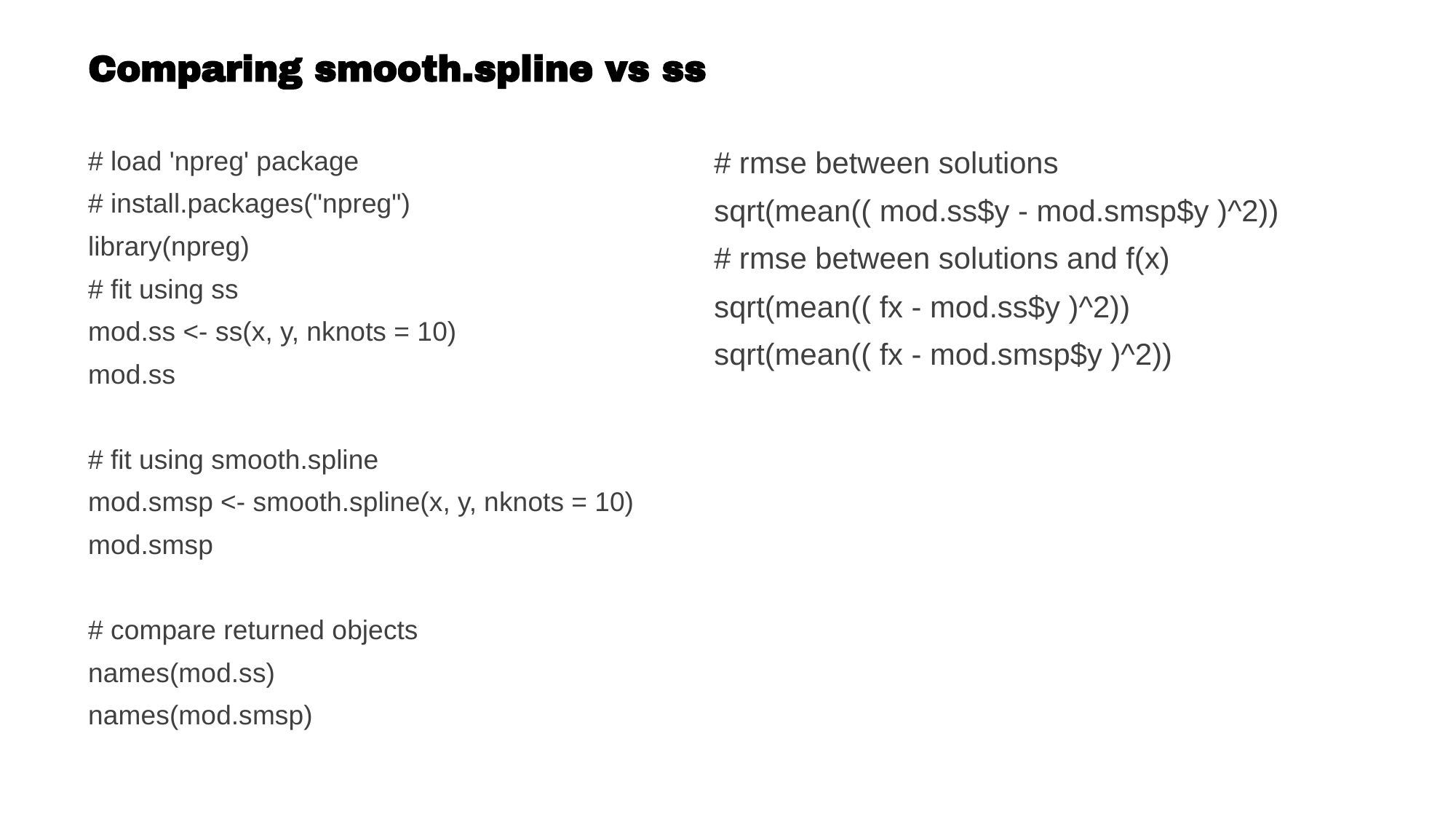

# Comparing smooth.spline vs ss
# load 'npreg' package
# install.packages("npreg")
library(npreg)
# fit using ss
mod.ss <- ss(x, y, nknots = 10)
mod.ss

# fit using smooth.spline
mod.smsp <- smooth.spline(x, y, nknots = 10)
mod.smsp

# compare returned objects
names(mod.ss)
names(mod.smsp)
# rmse between solutions
sqrt(mean(( mod.ss$y - mod.smsp$y )^2))
# rmse between solutions and f(x)
sqrt(mean(( fx - mod.ss$y )^2))
sqrt(mean(( fx - mod.smsp$y )^2))